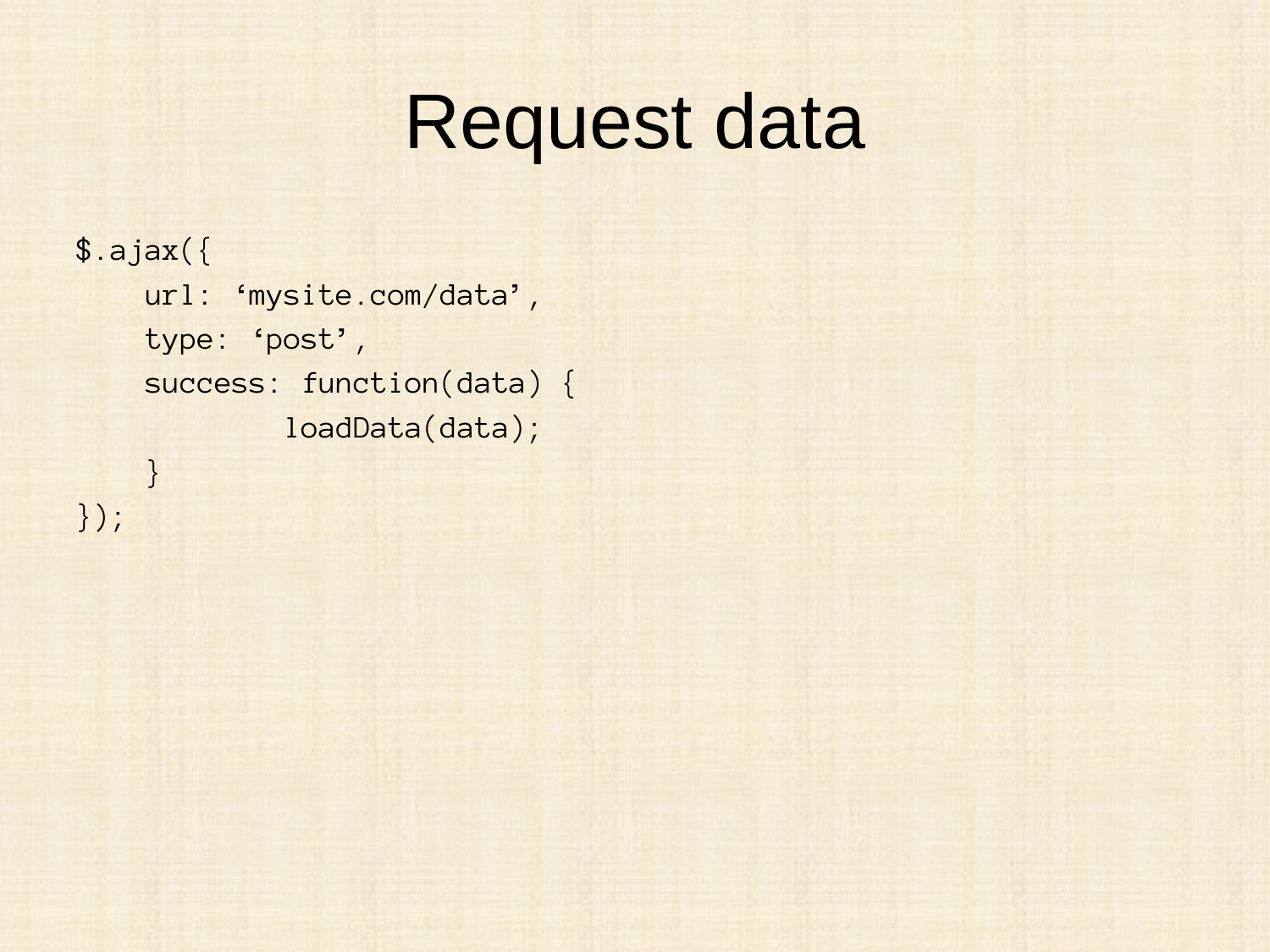

# Request data
$.ajax({
    url: ‘mysite.com/data’,
    type: ‘post’,
    success: function(data) {
            loadData(data);
    }
});